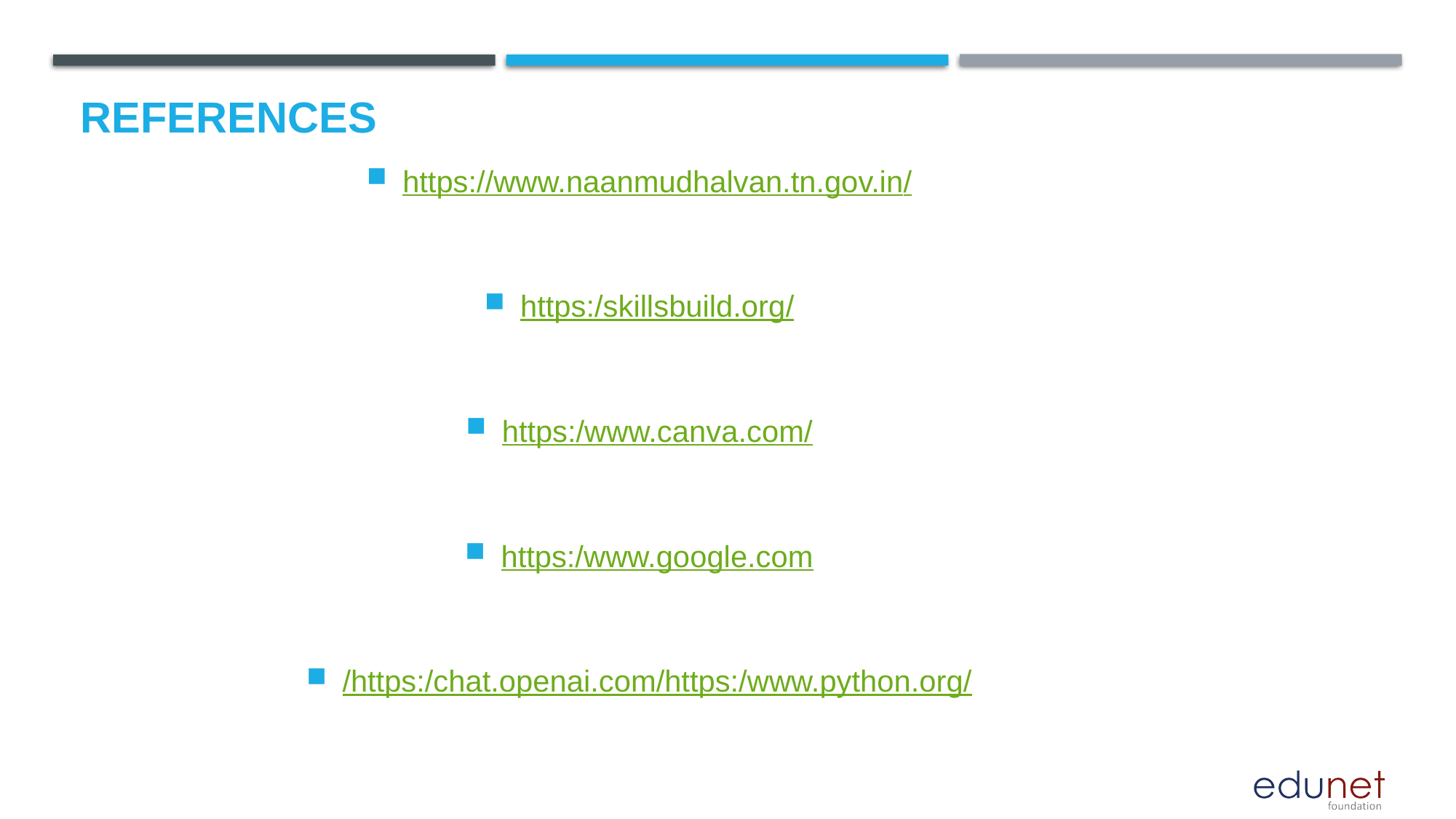

# References
https://www.naanmudhalvan.tn.gov.in/
https:/skillsbuild.org/
https:/www.canva.com/
https:/www.google.com
/https:/chat.openai.com/https:/www.python.org/